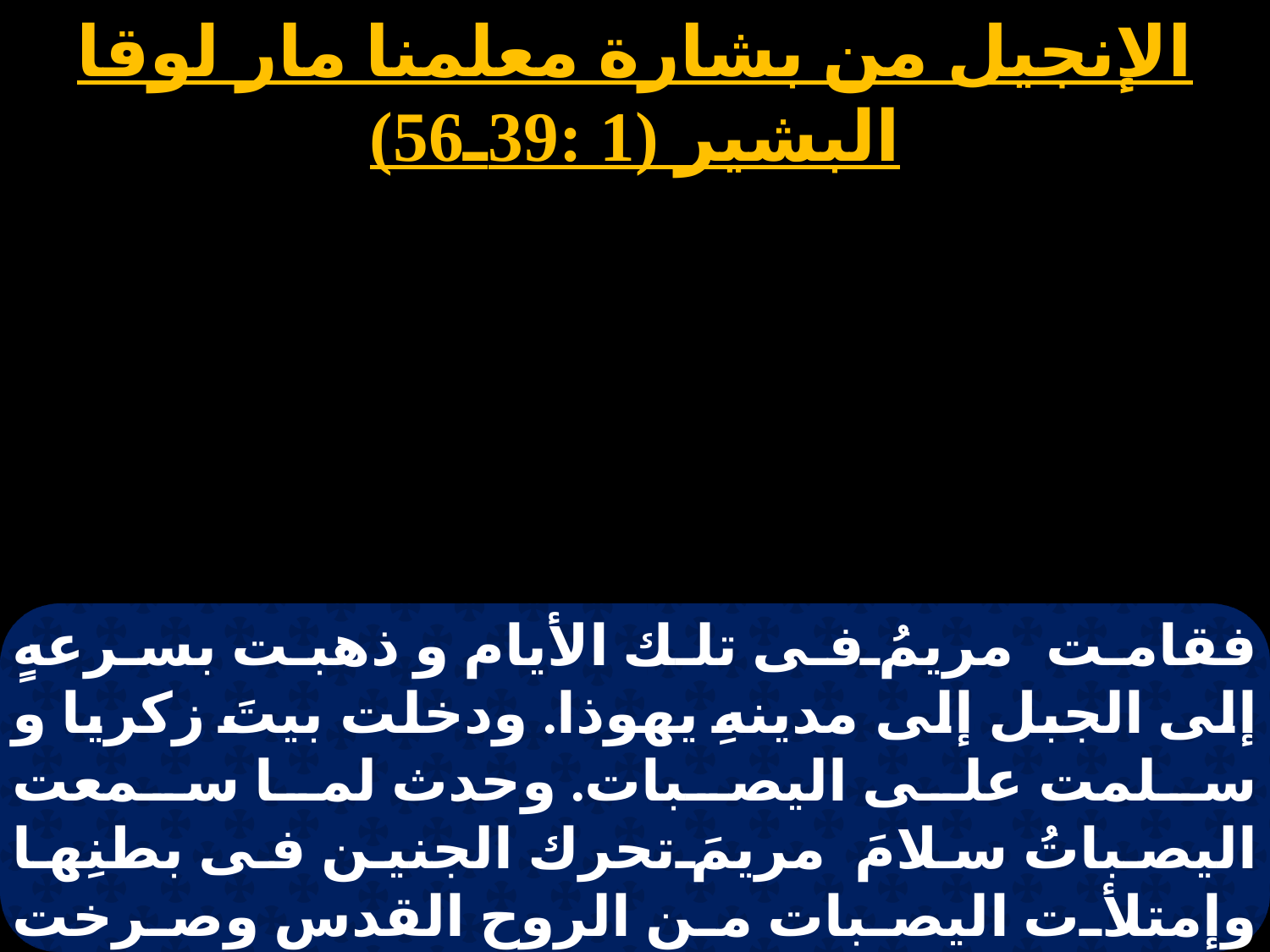

الإنجيل من بشارة معلمنا مار لوقا البشير (1 :39ـ56)
فقامت مريمُ فى تلك الأيام و ذهبت بسرعهٍ إلى الجبل إلى مدينهِ يهوذا. ودخلت بيتَ زكريا و سلمت على اليصبات. وحدث لما سمعت اليصباتُ سلامَ مريمَ تحرك الجنين فى بطنِها وإمتلأت اليصبات من الروح القدس وصرخت بصوتٍ عظيمٍ وقالت  مباركه انتِ فى النساء ومباركه هى ثمره بطنكِ . فمن أين لى هذا أن تأتى إلى أم ربى.